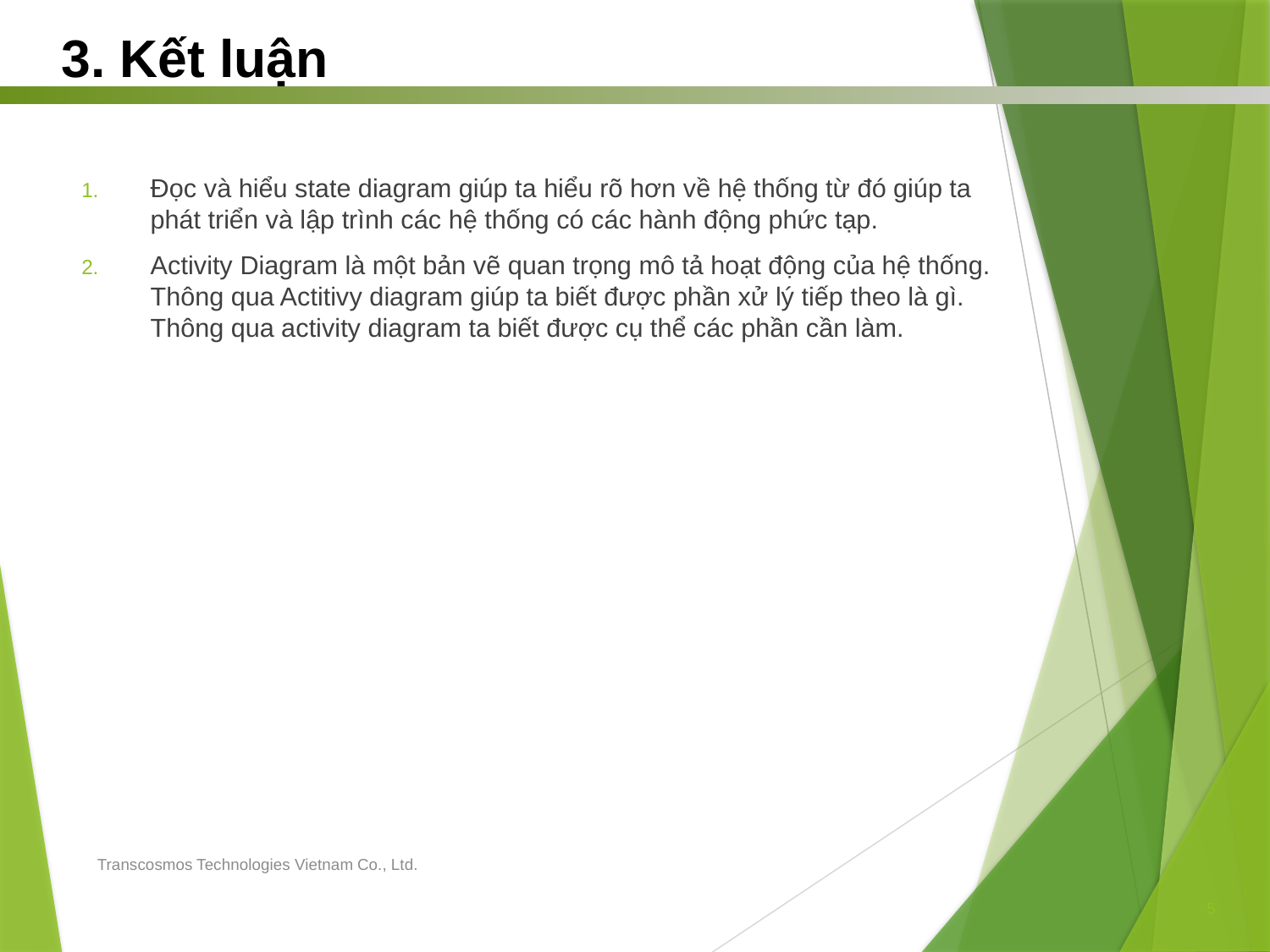

3. Kết luận

Đọc và hiểu state diagram giúp ta hiểu rõ hơn về hệ thống từ đó giúp ta phát triển và lập trình các hệ thống có các hành động phức tạp.
Activity Diagram là một bản vẽ quan trọng mô tả hoạt động của hệ thống. Thông qua Actitivy diagram giúp ta biết được phần xử lý tiếp theo là gì. Thông qua activity diagram ta biết được cụ thể các phần cần làm.

Transcosmos Technologies Vietnam Co., Ltd.
5